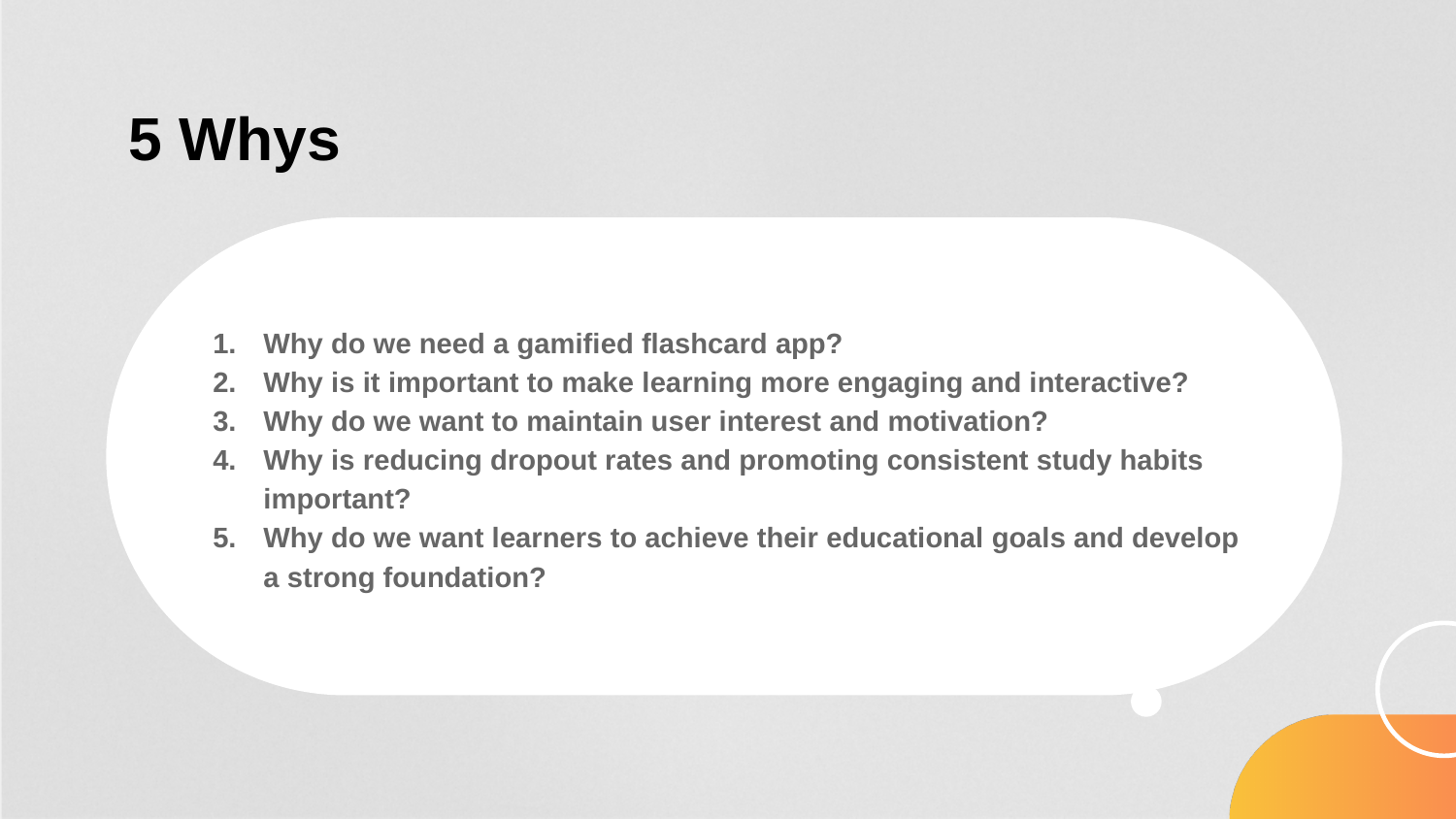

# 5 Whys
Why do we need a gamified flashcard app?
Why is it important to make learning more engaging and interactive?
Why do we want to maintain user interest and motivation?
Why is reducing dropout rates and promoting consistent study habits important?
Why do we want learners to achieve their educational goals and develop a strong foundation?